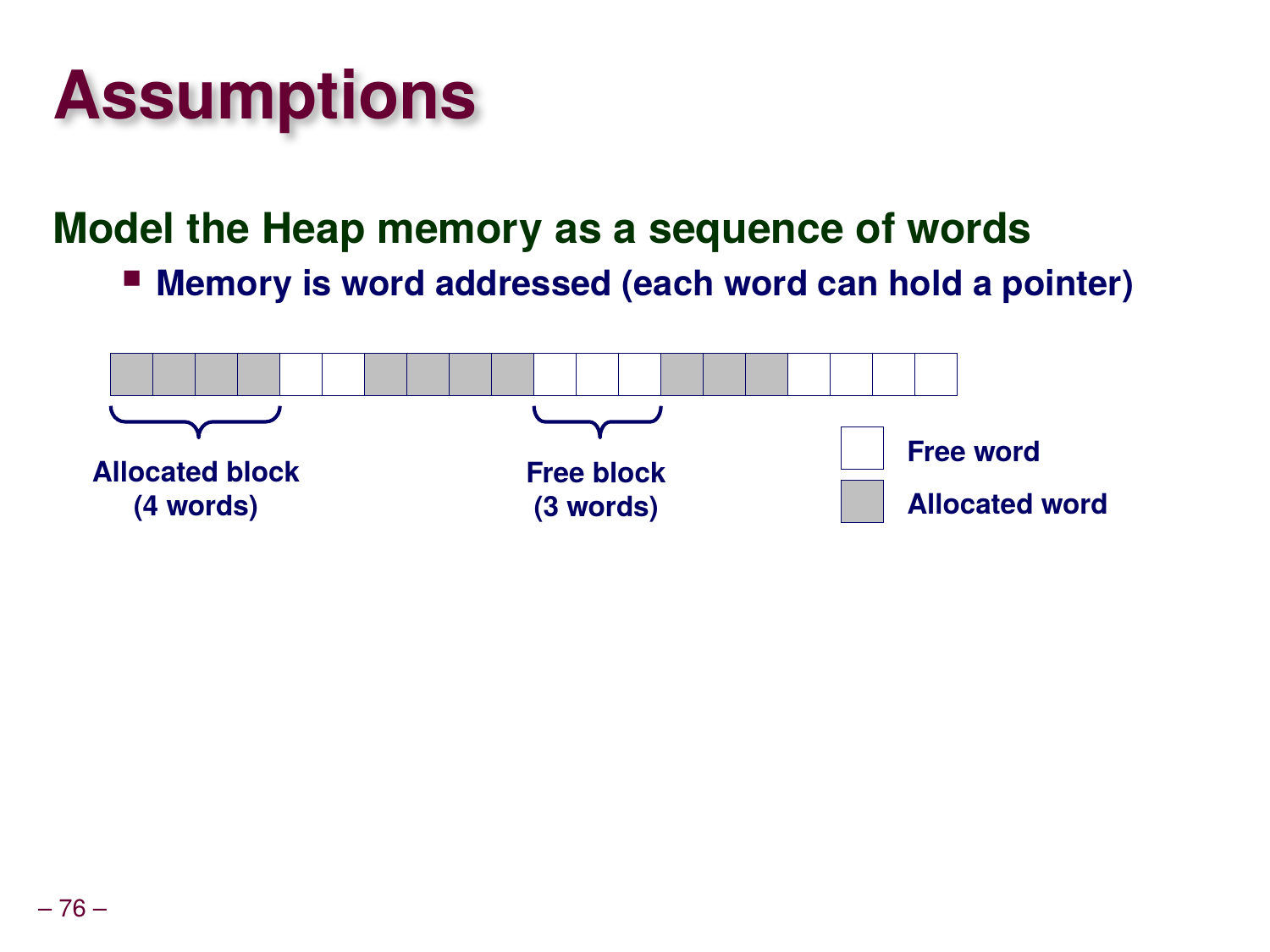

# Assumptions
Model the Heap memory as a sequence of words
Memory is word addressed (each word can hold a pointer)

Free word
Allocated block
(4 words)
Free block
(3 words)

Allocated word